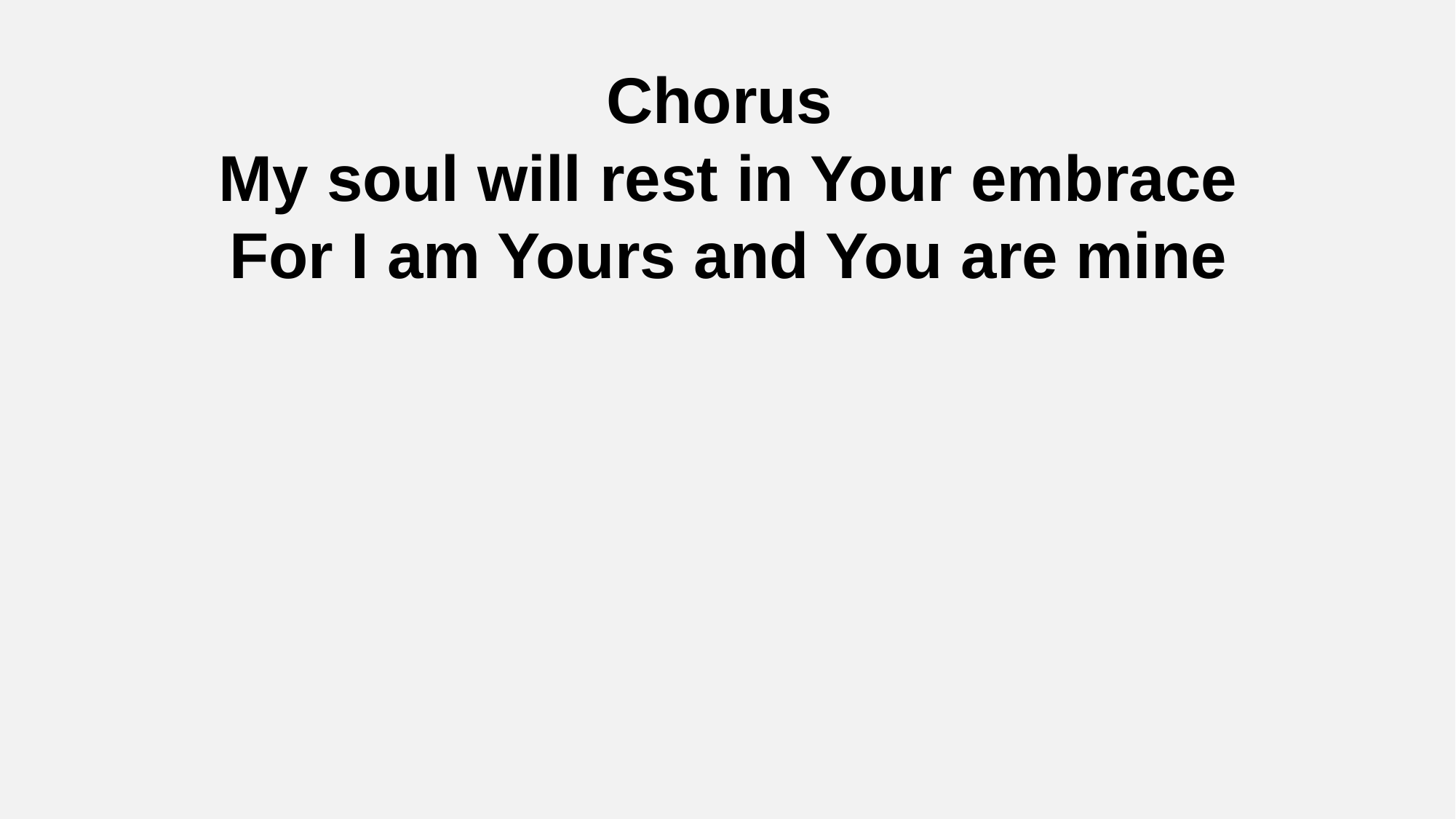

Chorus
My soul will rest in Your embrace
For I am Yours and You are mine